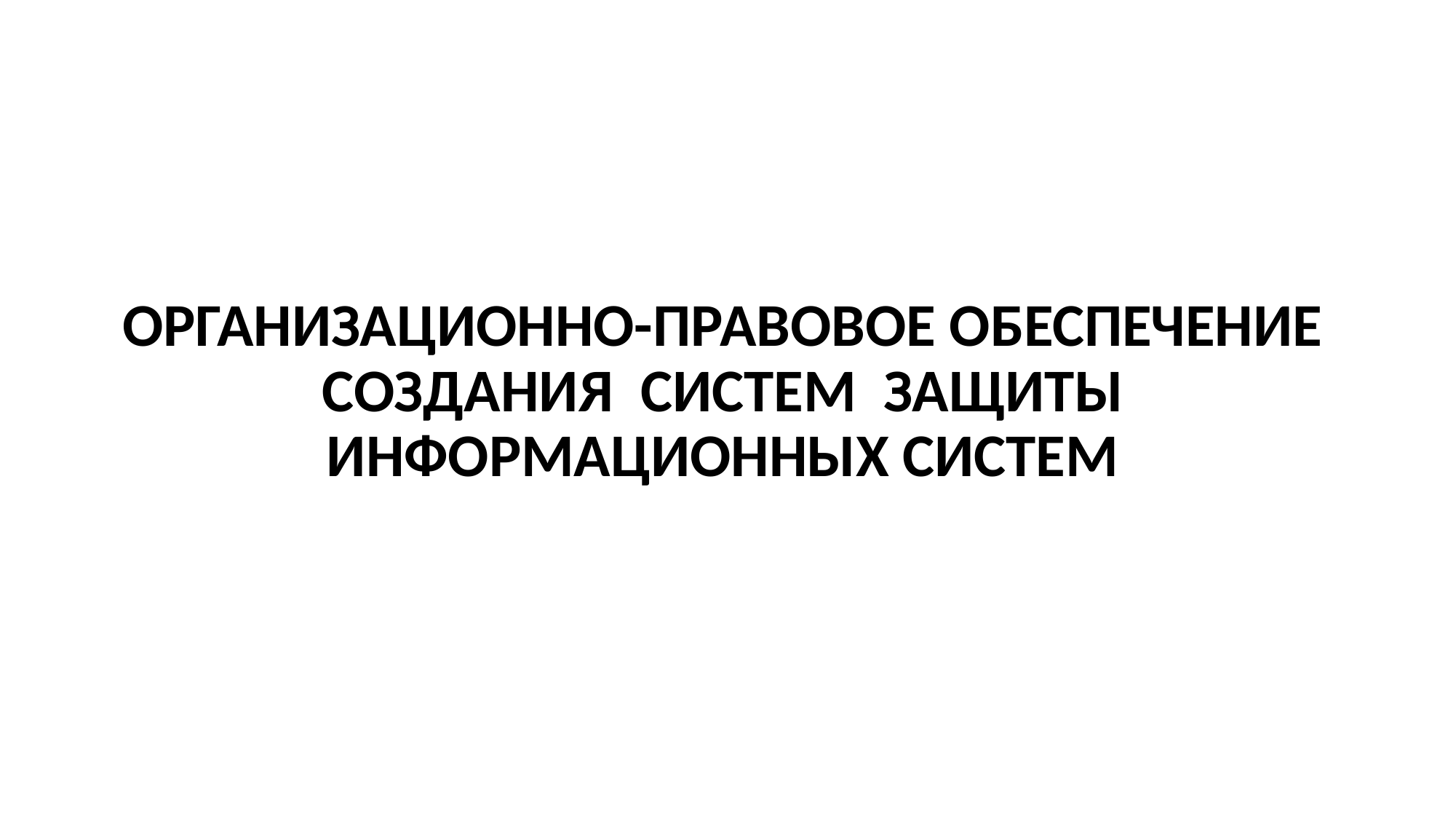

# ОРГАНИЗАЦИОННО-ПРАВОВОЕ ОБЕСПЕЧЕНИЕ СОЗДАНИЯ  СИСТЕМ  ЗАЩИТЫ ИНФОРМАЦИОННЫХ СИСТЕМ